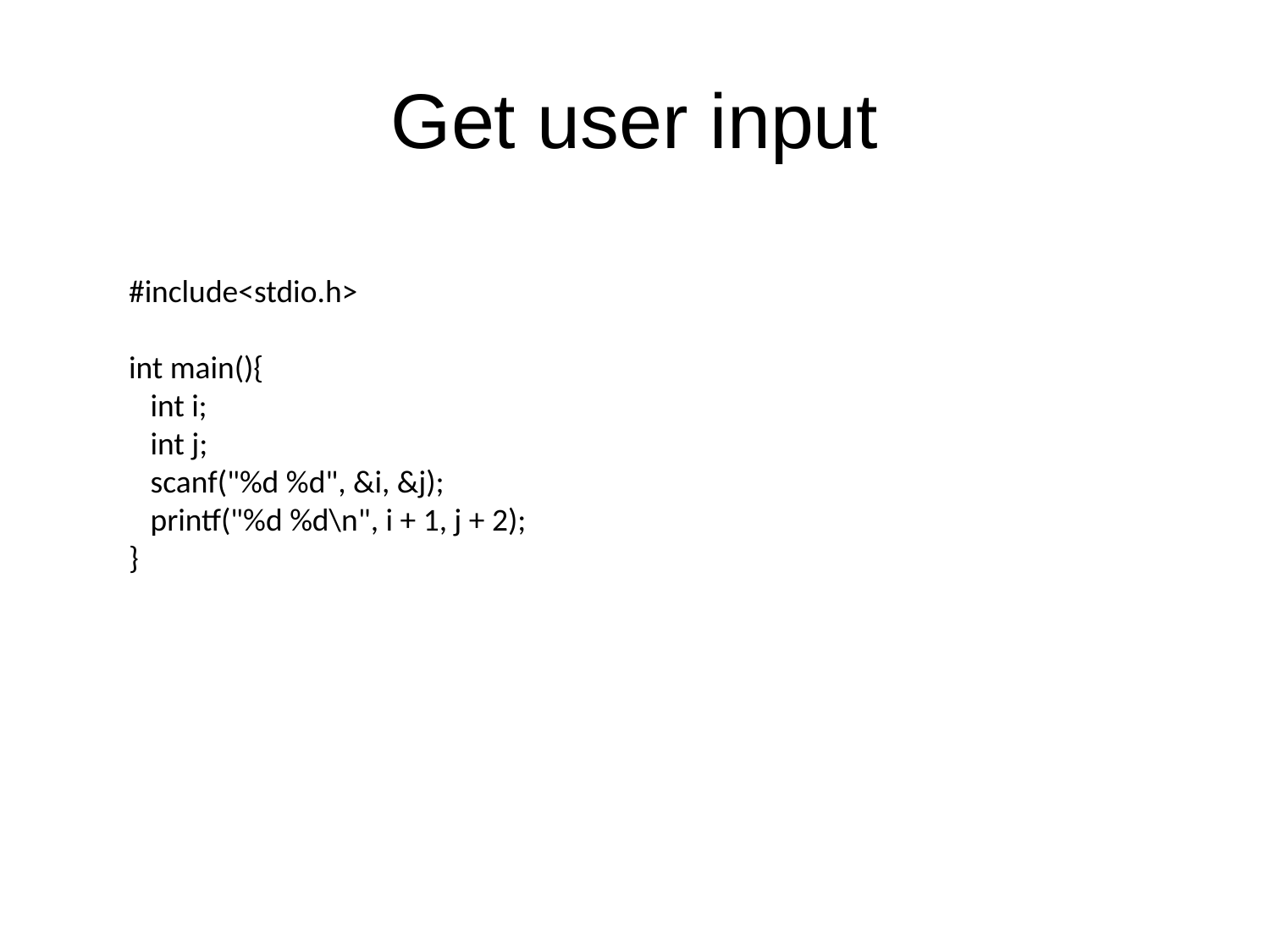

# Get user input
#include<stdio.h>

int main(){
   int i;
   int j;
   scanf("%d %d", &i, &j);
   printf("%d %d\n", i + 1, j + 2);
}